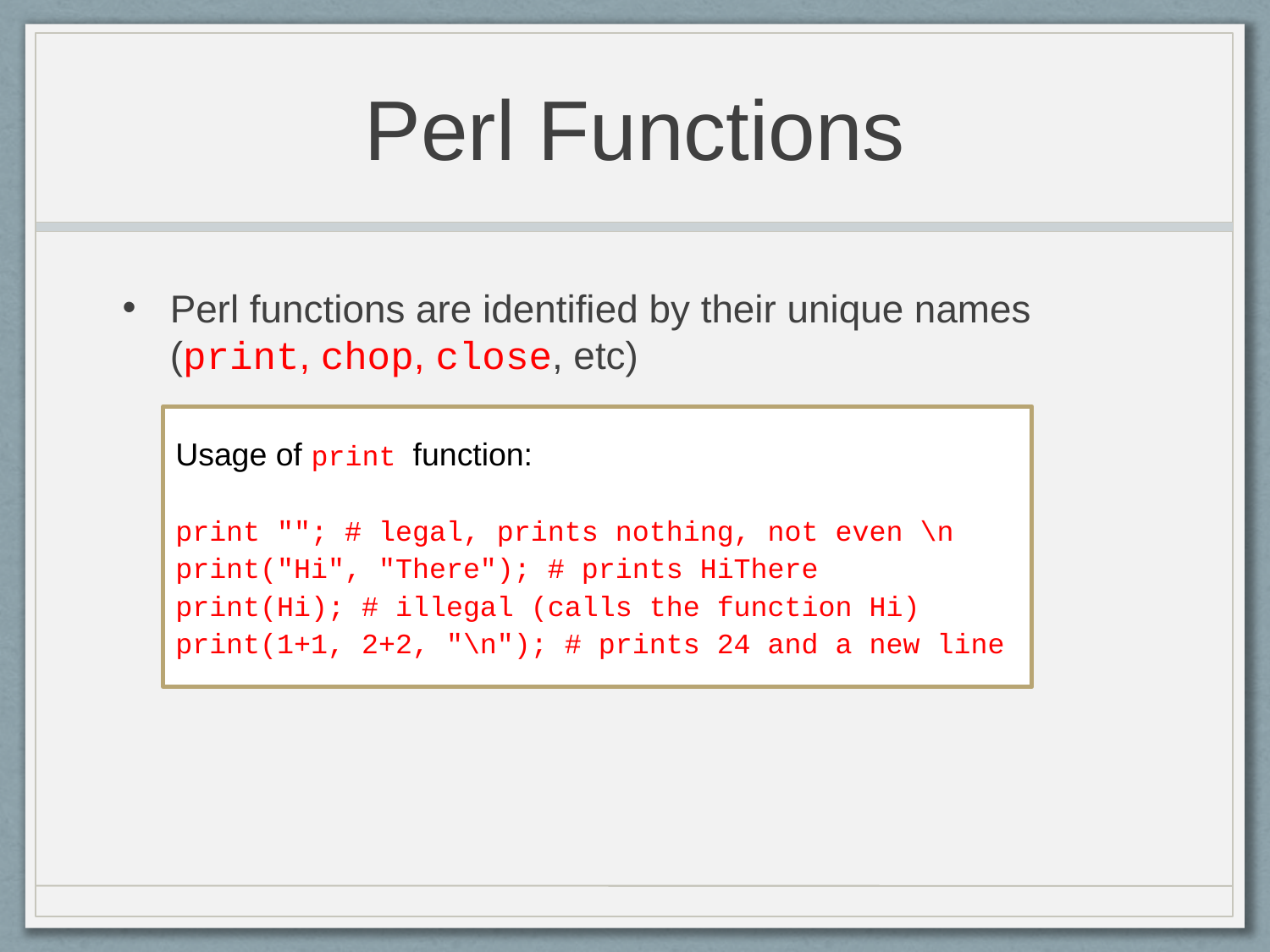

# Perl Functions
Perl functions are identified by their unique names (print, chop, close, etc)
Usage of print function:

print ""; # legal, prints nothing, not even \n
print("Hi", "There"); # prints HiThere
print(Hi); # illegal (calls the function Hi)
print(1+1, 2+2, "\n"); # prints 24 and a new line